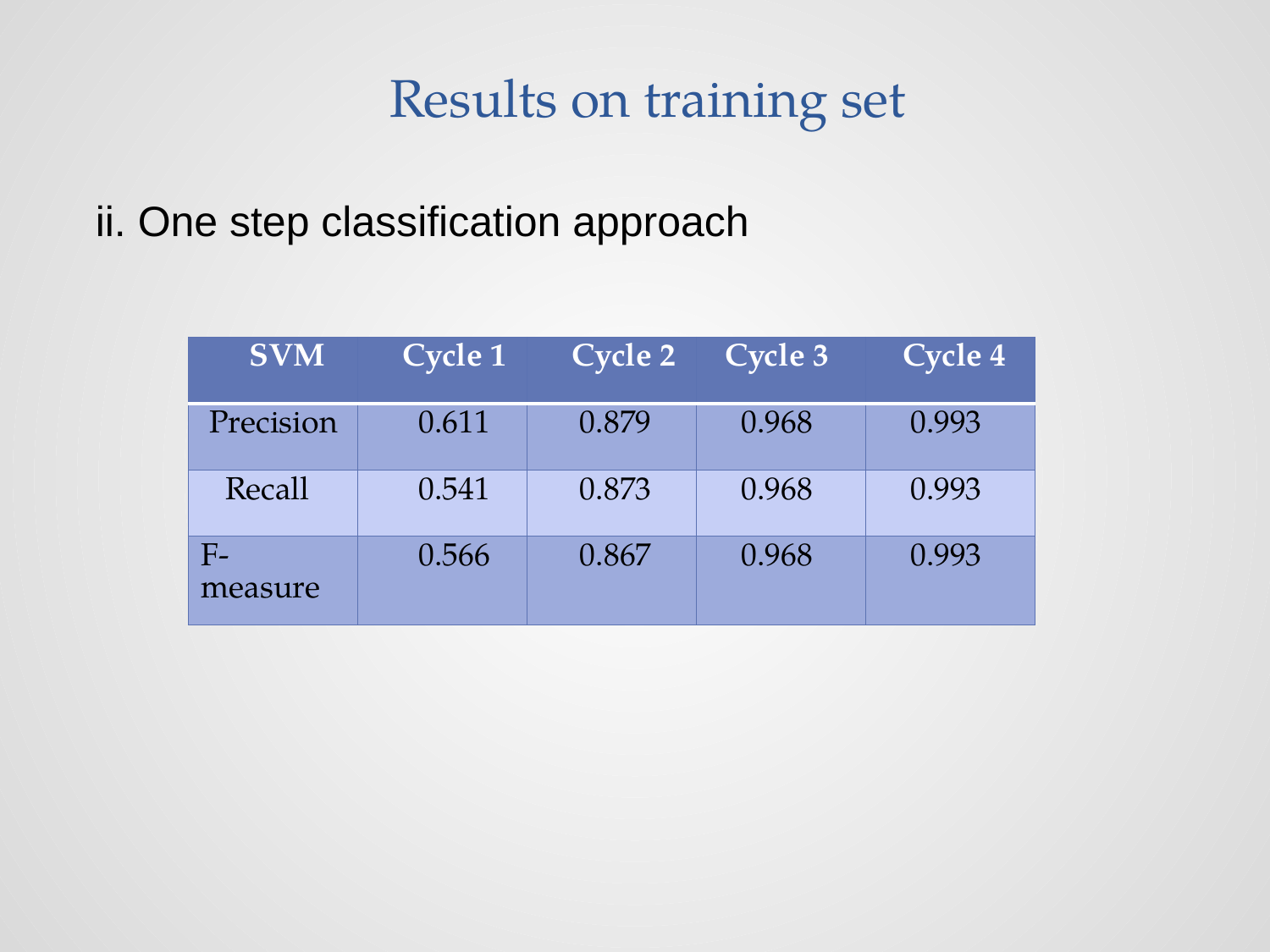

# Results on training set
ii. One step classification approach
| SVM | Cycle 1 | Cycle 2 | Cycle 3 | Cycle 4 |
| --- | --- | --- | --- | --- |
| Precision | 0.611 | 0.879 | 0.968 | 0.993 |
| Recall | 0.541 | 0.873 | 0.968 | 0.993 |
| F-measure | 0.566 | 0.867 | 0.968 | 0.993 |